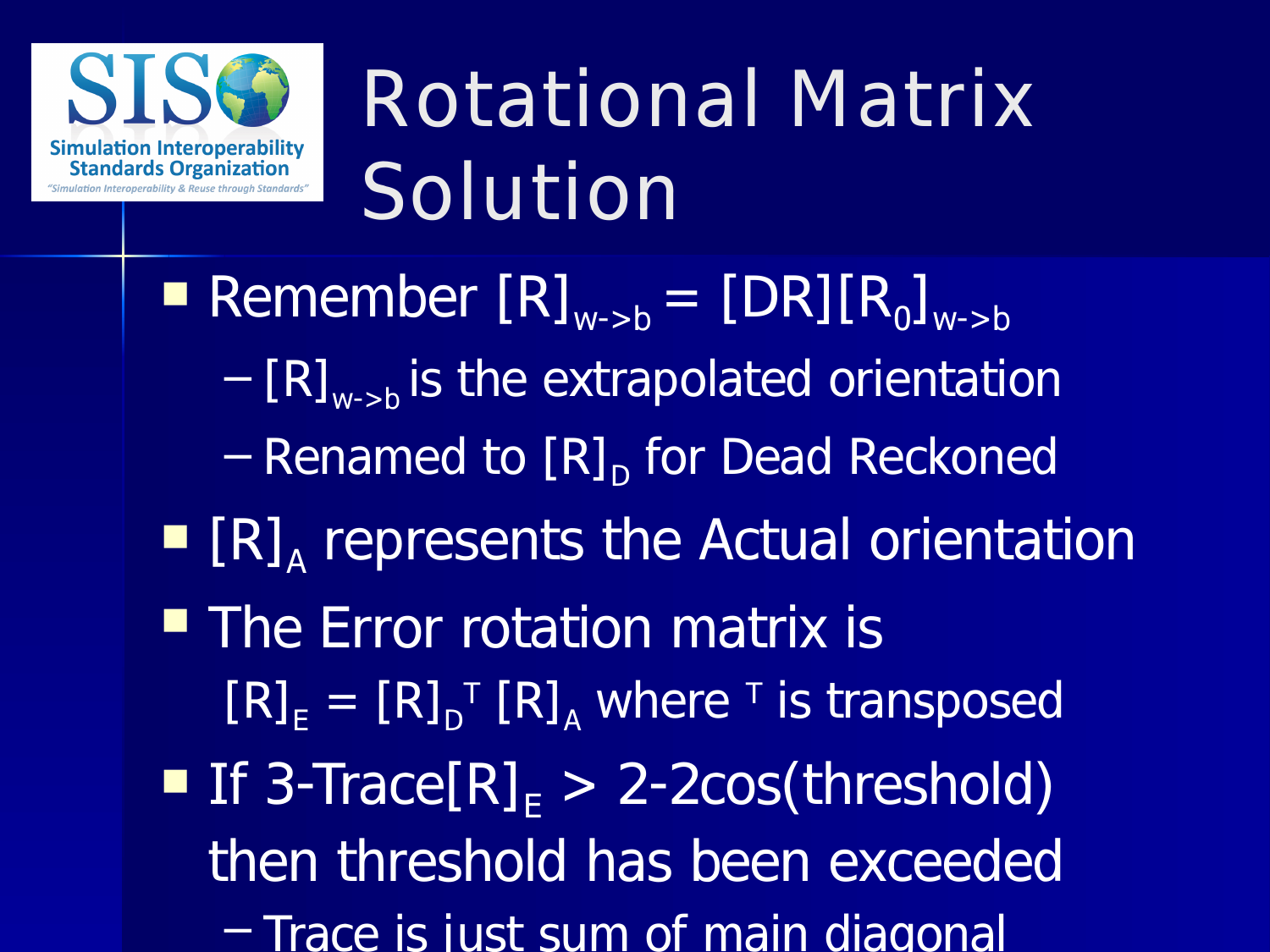

Rotational Matrix Solution
Remember [R]w->b = [DR][R0]w->b
[R]w->b is the extrapolated orientation
Renamed to [R]D for Dead Reckoned
[R]A represents the Actual orientation
The Error rotation matrix is
[R]E = [R]DT [R]A where T is transposed
If 3-Trace[R]E > 2-2cos(threshold) then threshold has been exceeded
Trace is just sum of main diagonal